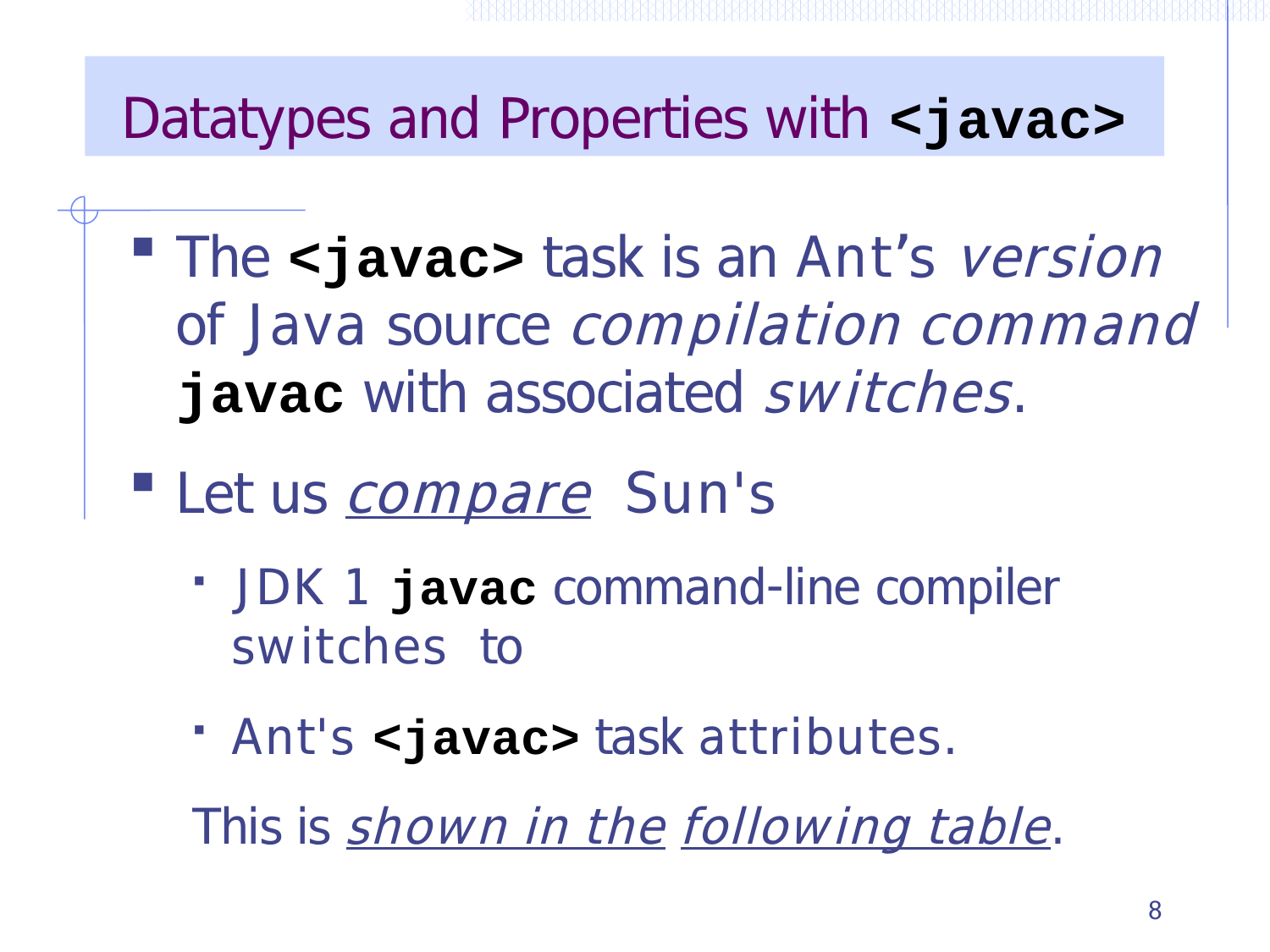

# Datatypes and Properties with <javac>
The <javac> task is an Ant’s version of Java source compilation command javac with associated switches.
Let us compare  Sun's
JDK 1 javac command-line compiler switches  to
Ant's <javac> task attributes.
This is shown in the following table.
8